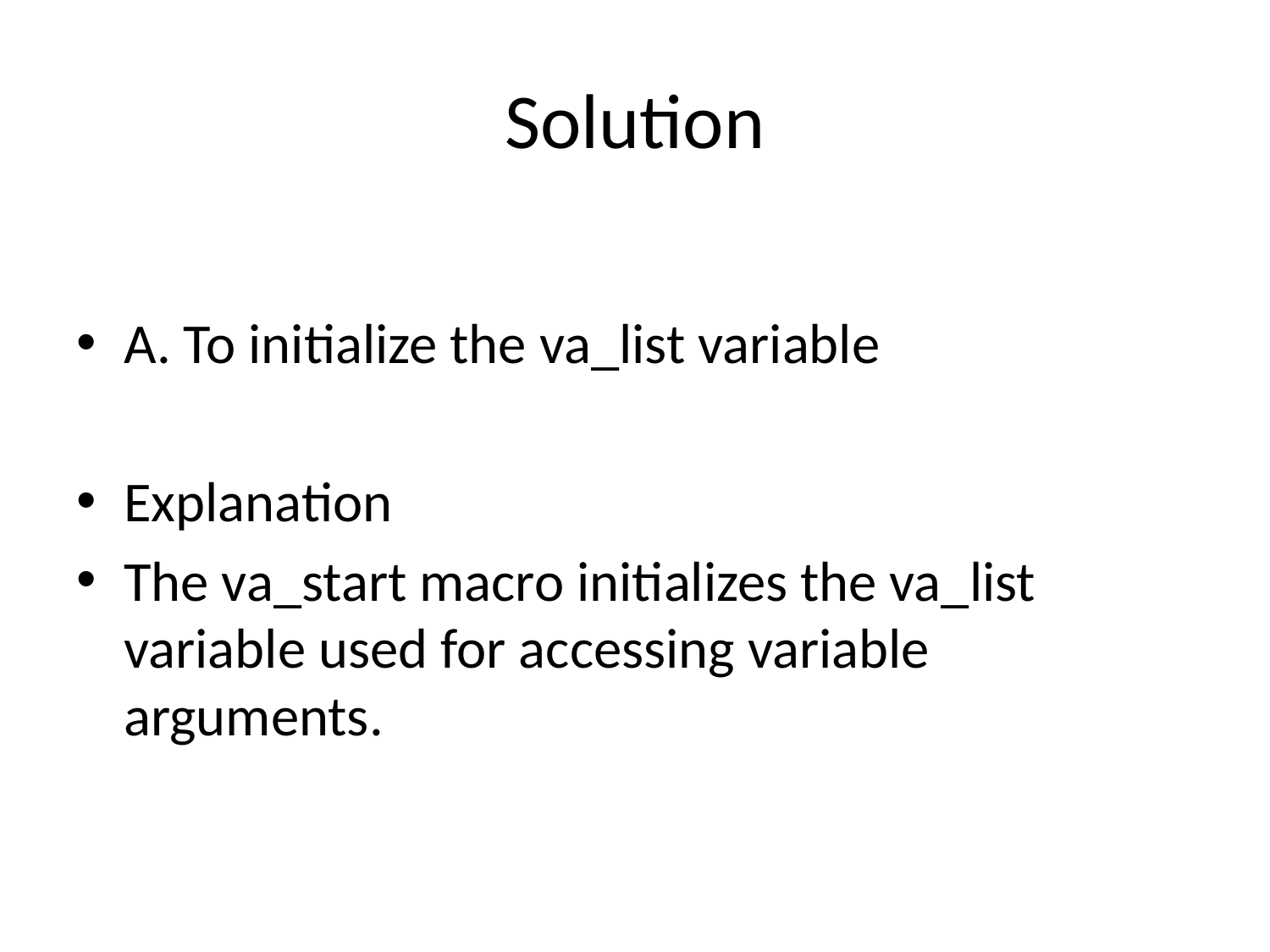

# Solution

A. To initialize the va_list variable

Explanation
The va_start macro initializes the va_list variable used for accessing variable arguments.